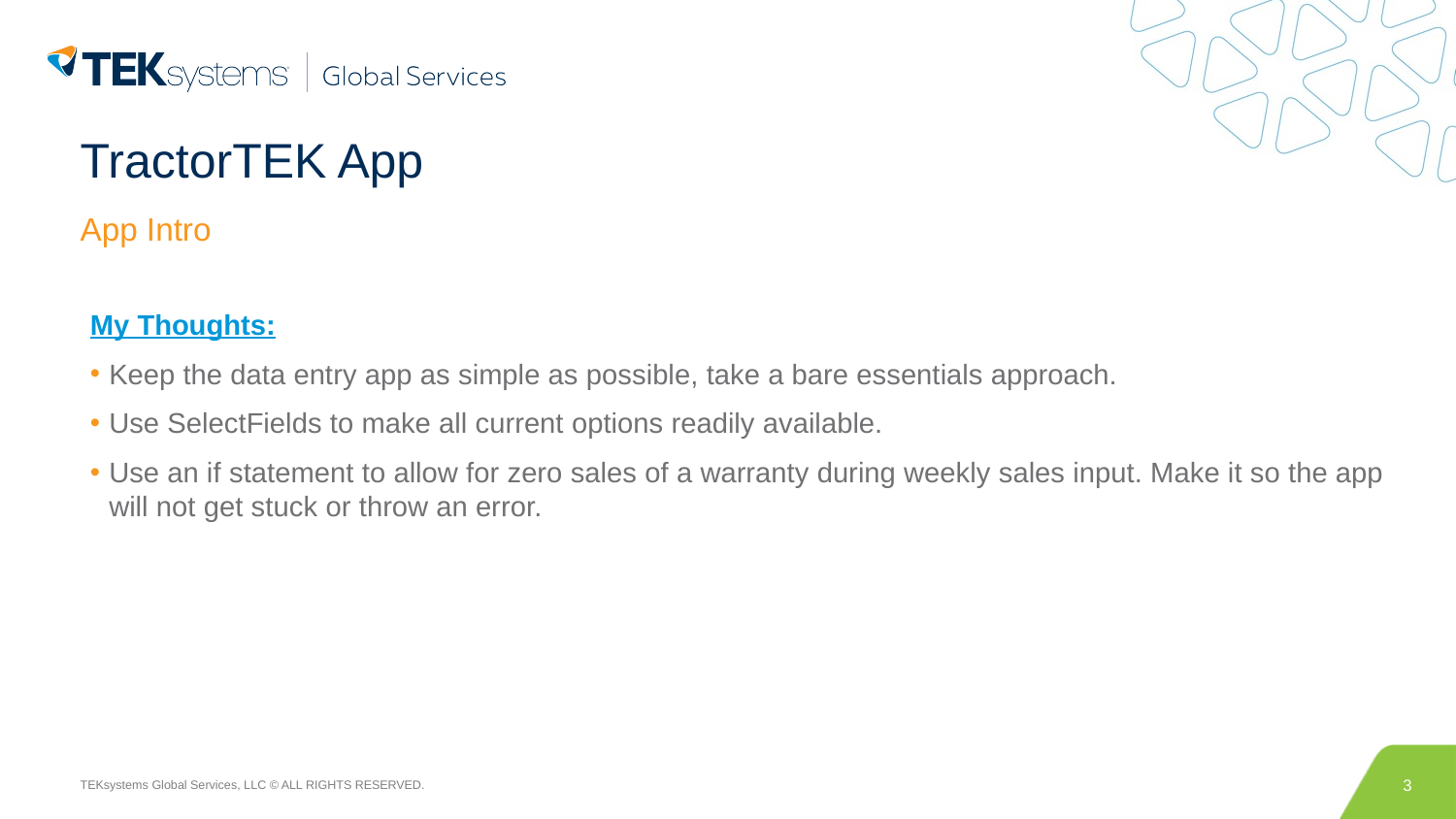

# TractorTEK App
App Intro
My Thoughts:
Keep the data entry app as simple as possible, take a bare essentials approach.
Use SelectFields to make all current options readily available.
Use an if statement to allow for zero sales of a warranty during weekly sales input. Make it so the app will not get stuck or throw an error.
3